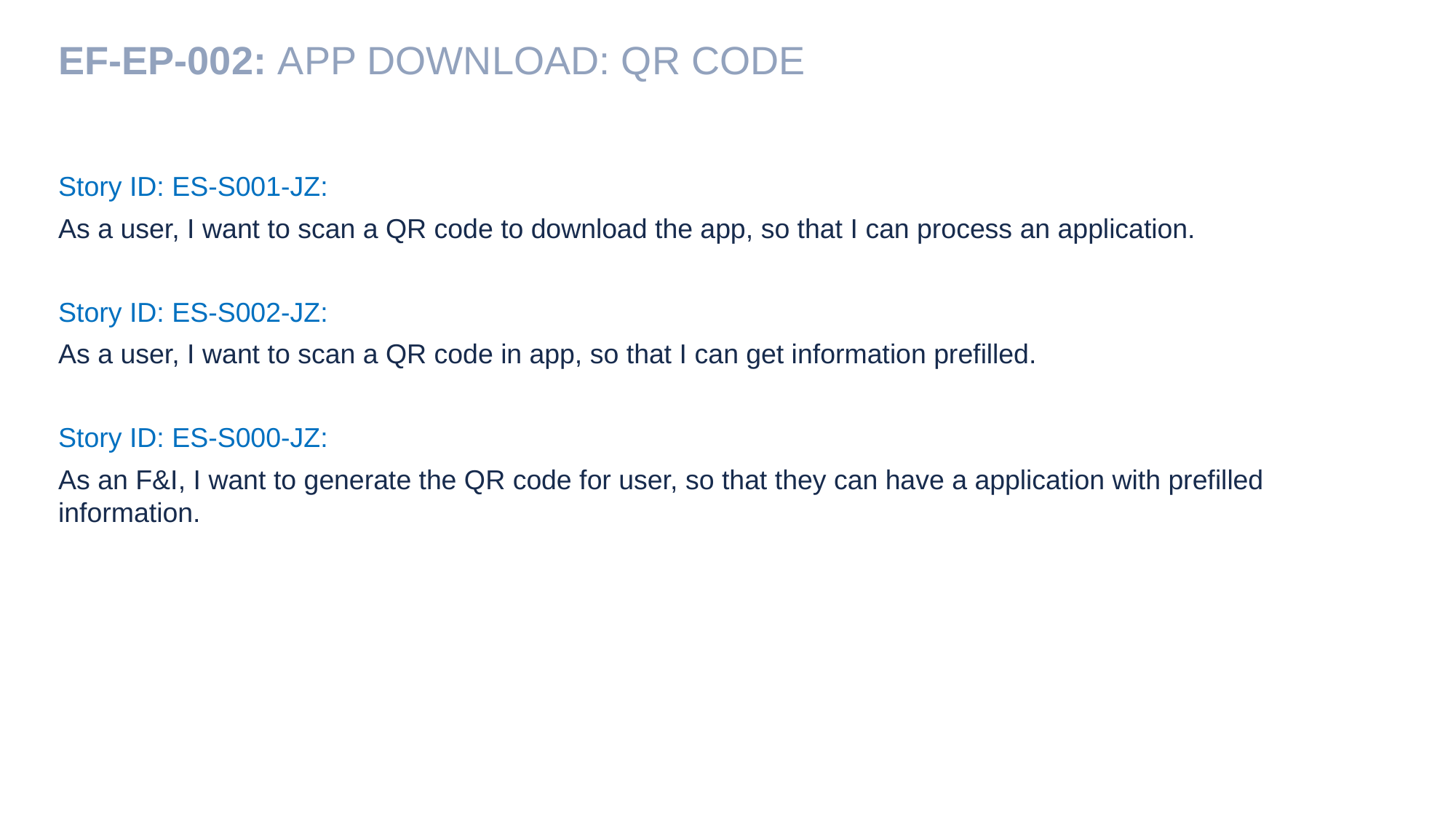

# EF-EP-002: App download: QR Code
Story ID: ES-S001-JZ:
As a user, I want to scan a QR code to download the app, so that I can process an application.

Story ID: ES-S002-JZ:
As a user, I want to scan a QR code in app, so that I can get information prefilled.

Story ID: ES-S000-JZ:
As an F&I, I want to generate the QR code for user, so that they can have a application with prefilled information.